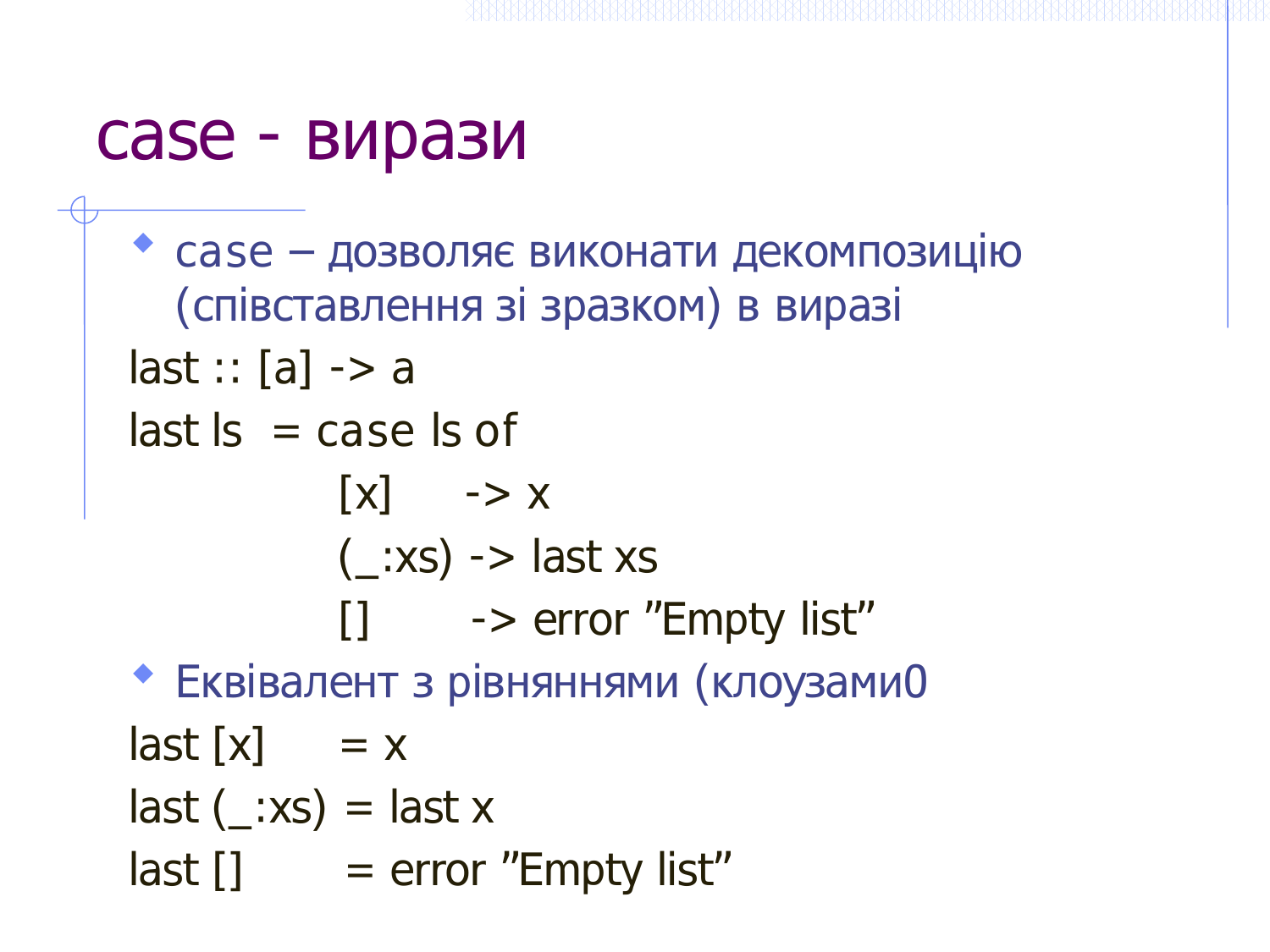

# сase - вирази
case – дозволяє виконати декомпозицію (співставлення зі зразком) в виразі
last :: [a] -> a
last ls  = case ls of
               [x]     -> x
               (_:xs) -> last xs
               []       -> error ”Empty list”
Еквівалент з рівняннями (клоузами0
last [x]     = x
last (_:xs) = last x
last []       = error ”Empty list”